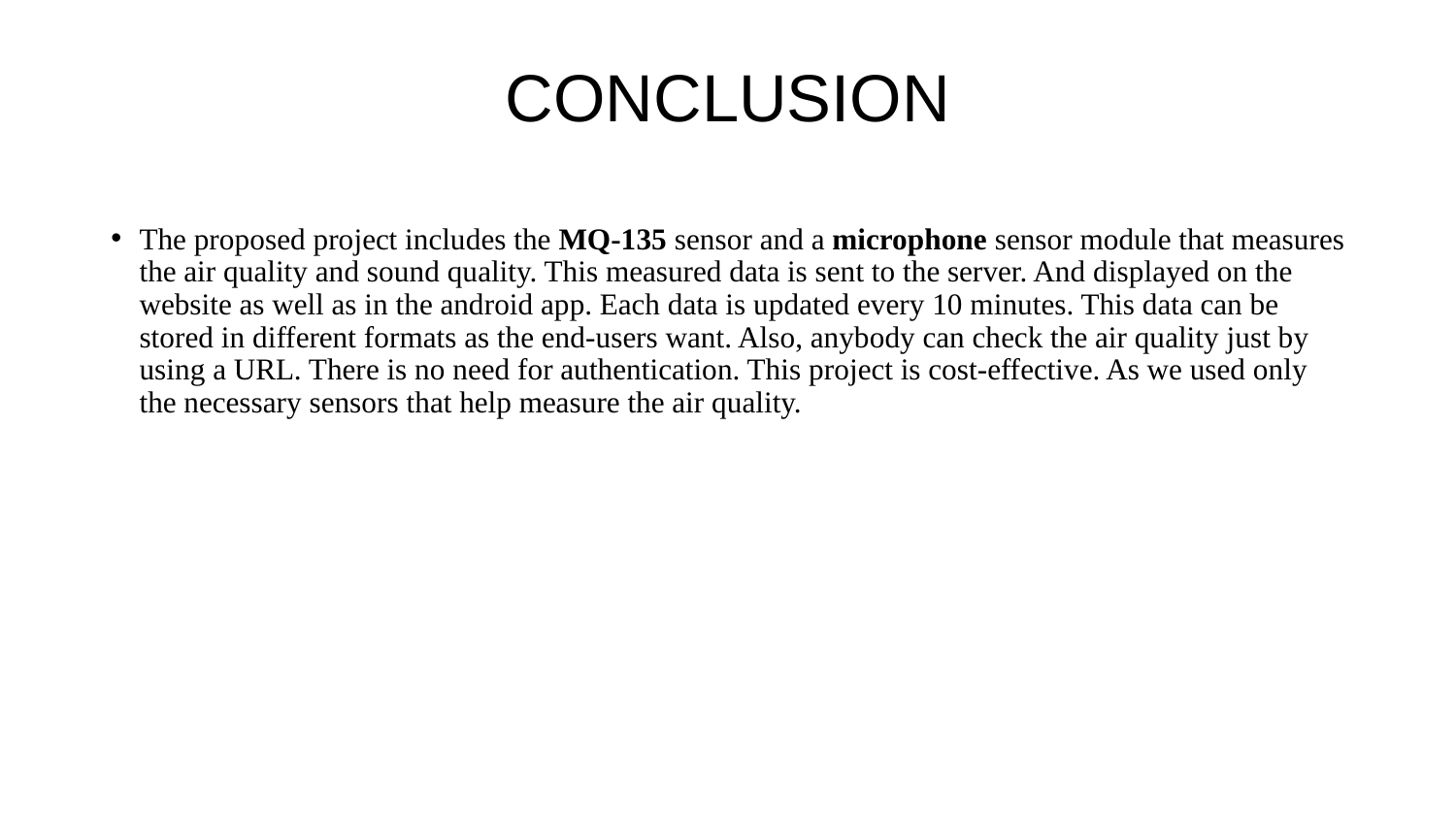

# CONCLUSION
The proposed project includes the MQ-135 sensor and a microphone sensor module that measures the air quality and sound quality. This measured data is sent to the server. And displayed on the website as well as in the android app. Each data is updated every 10 minutes. This data can be stored in different formats as the end-users want. Also, anybody can check the air quality just by using a URL. There is no need for authentication. This project is cost-effective. As we used only the necessary sensors that help measure the air quality.